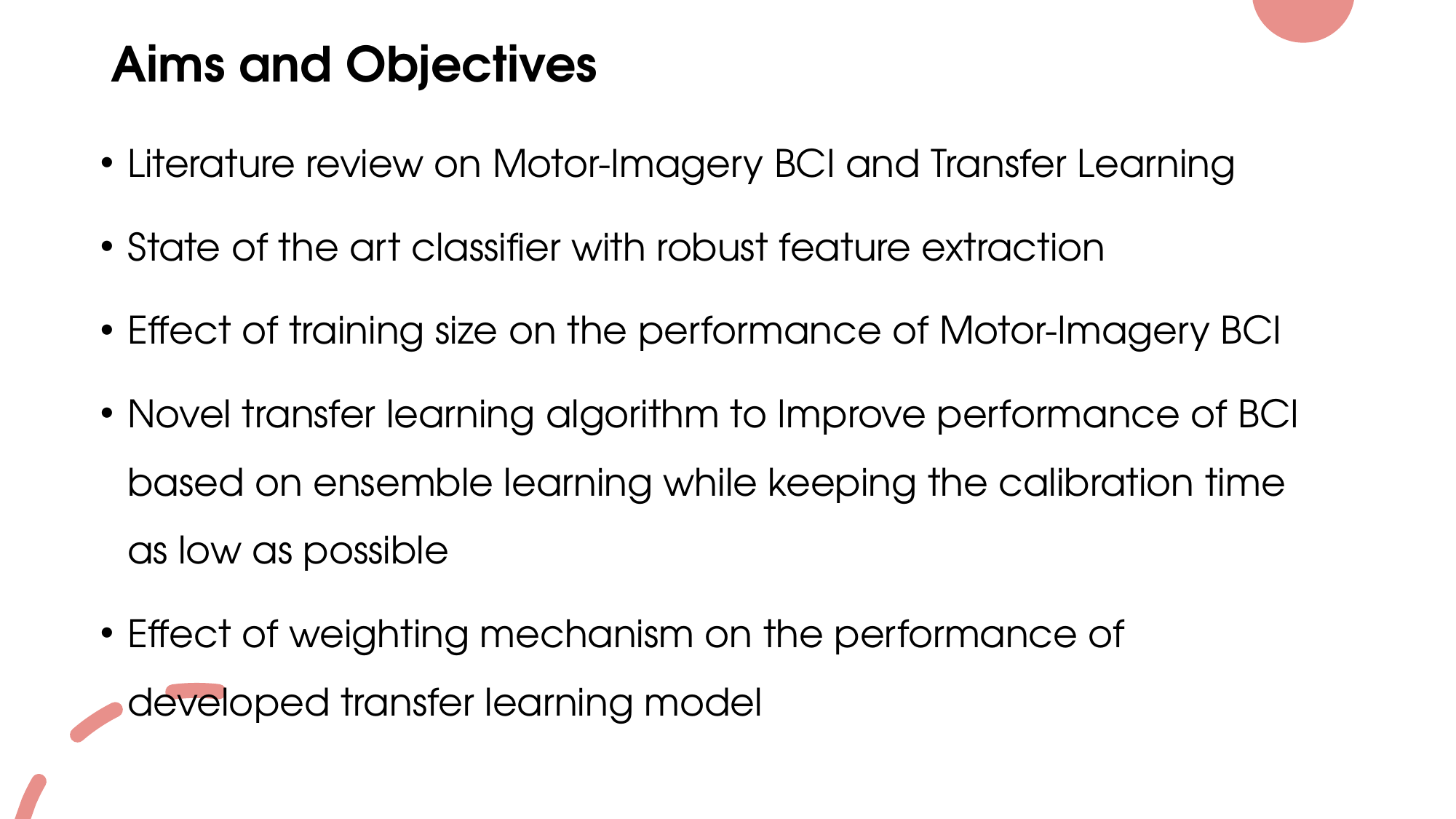

# Aims and Objectives
Literature review on Motor-Imagery BCI and Transfer Learning
State of the art classifier with robust feature extraction
Effect of training size on the performance of Motor-Imagery BCI
Novel transfer learning algorithm to Improve performance of BCI based on ensemble learning while keeping the calibration time as low as possible
Effect of weighting mechanism on the performance of developed transfer learning model